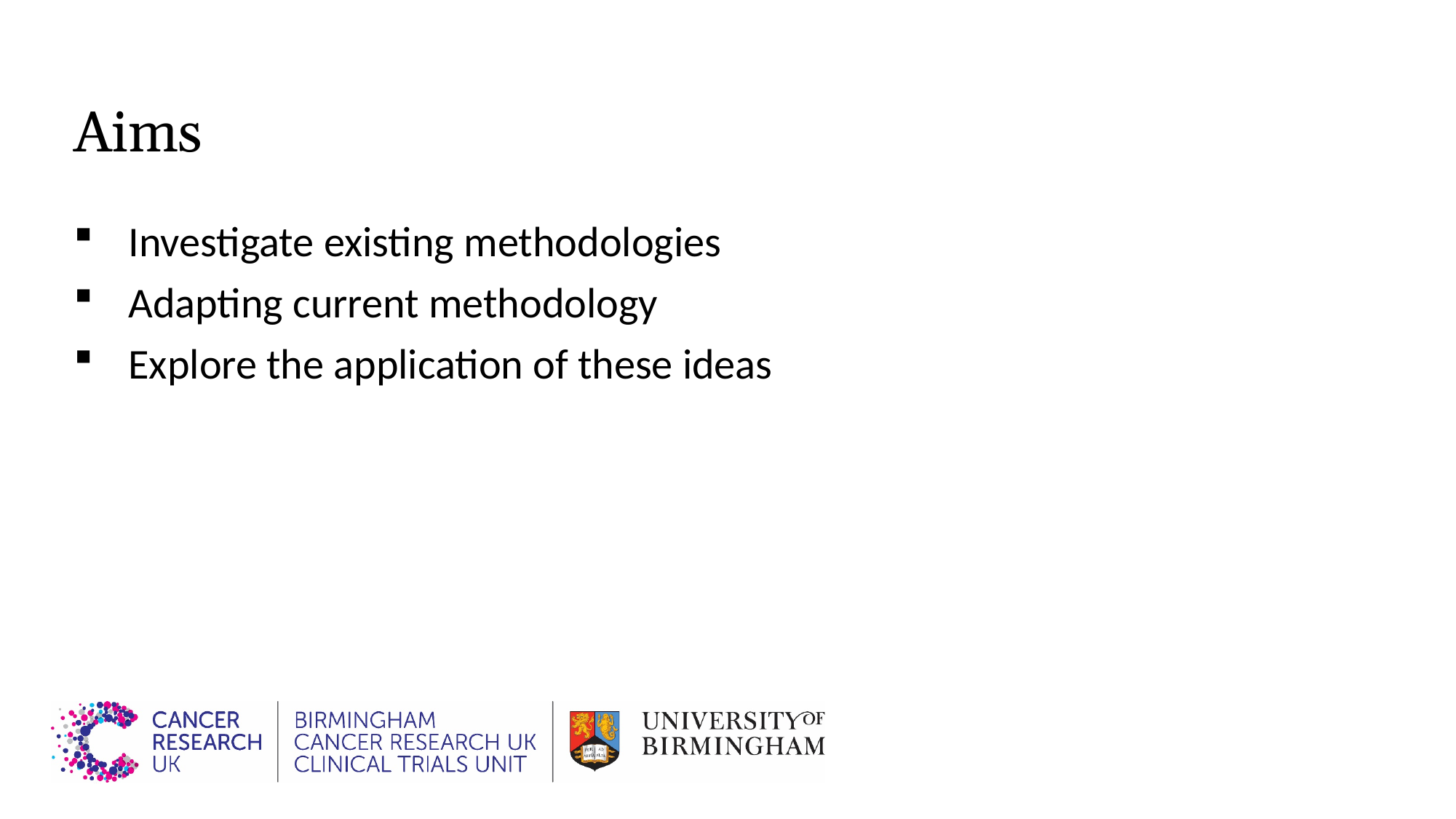

# Aims
Investigate existing methodologies
Adapting current methodology
Explore the application of these ideas